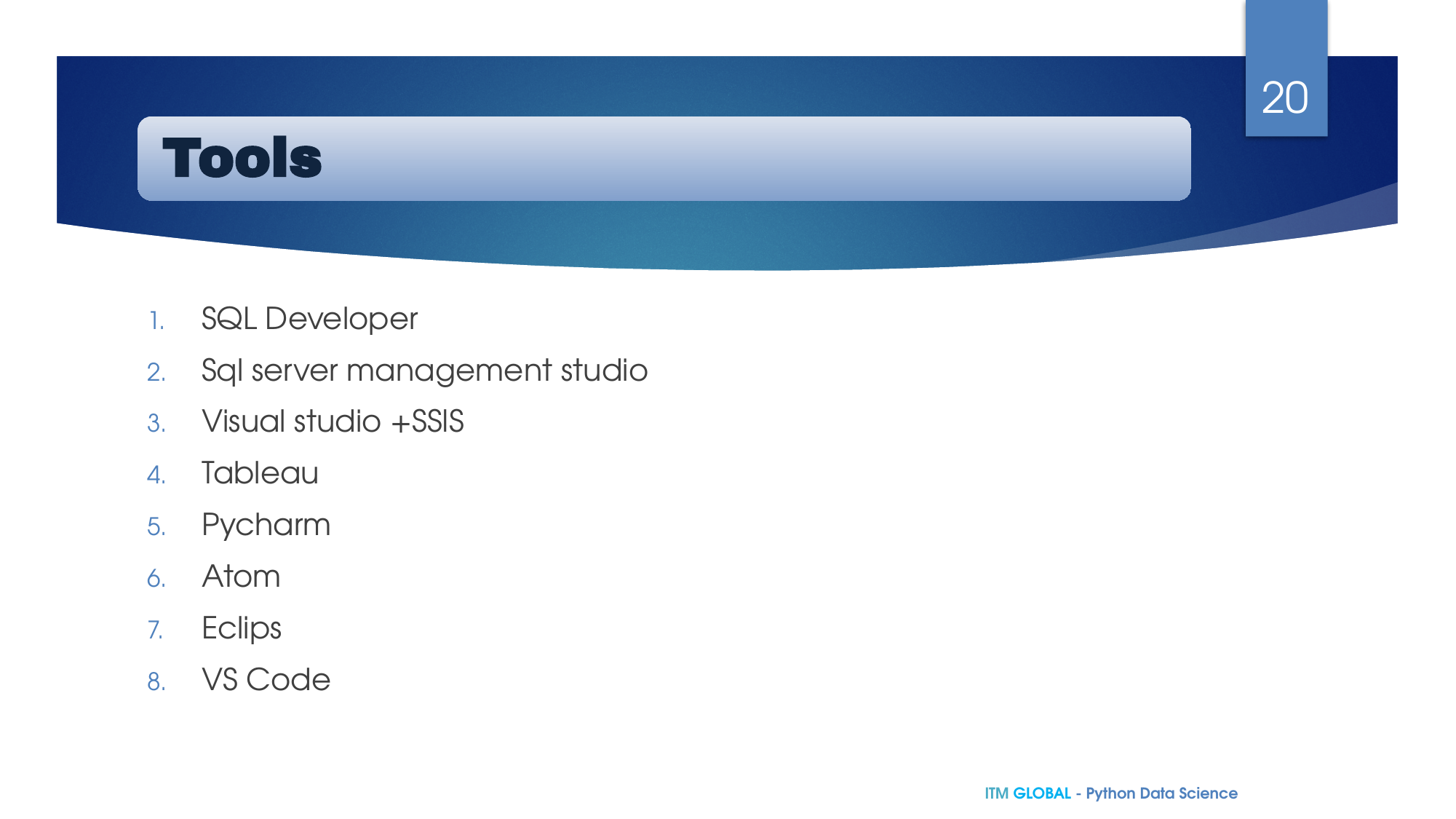

20
Tools
SQL Developer
Sql server management studio
Visual studio +SSIS
Tableau
Pycharm
Atom
Eclips
VS Code

ITM GLOBAL - Python Data Science